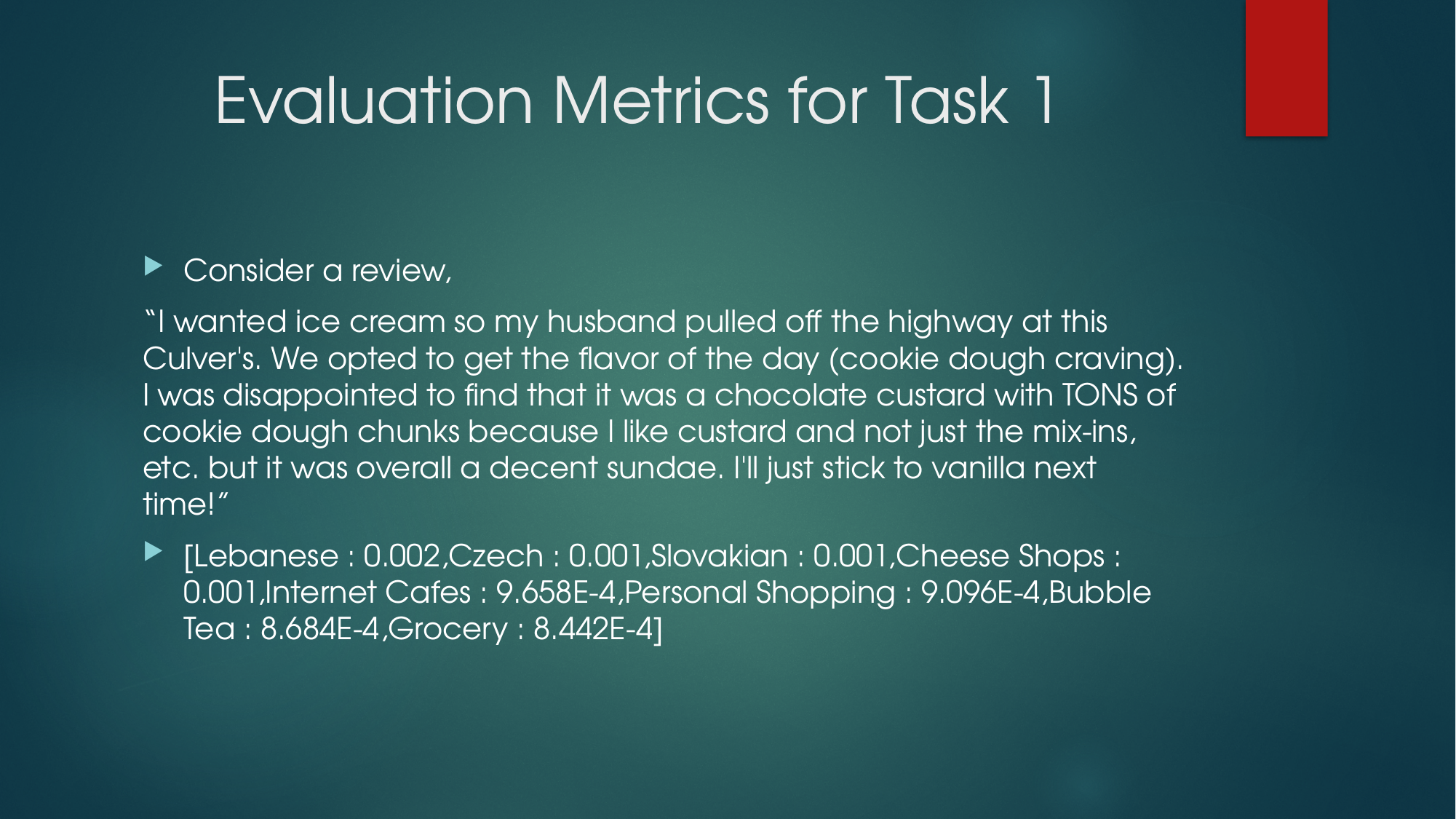

# Evaluation Metrics for Task 1
Consider a review,
“I wanted ice cream so my husband pulled off the highway at this Culver's. We opted to get the flavor of the day (cookie dough craving). I was disappointed to find that it was a chocolate custard with TONS of cookie dough chunks because I like custard and not just the mix-ins, etc. but it was overall a decent sundae. I'll just stick to vanilla next time!”
[Lebanese : 0.002,Czech : 0.001,Slovakian : 0.001,Cheese Shops : 0.001,Internet Cafes : 9.658E-4,Personal Shopping : 9.096E-4,Bubble Tea : 8.684E-4,Grocery : 8.442E-4]